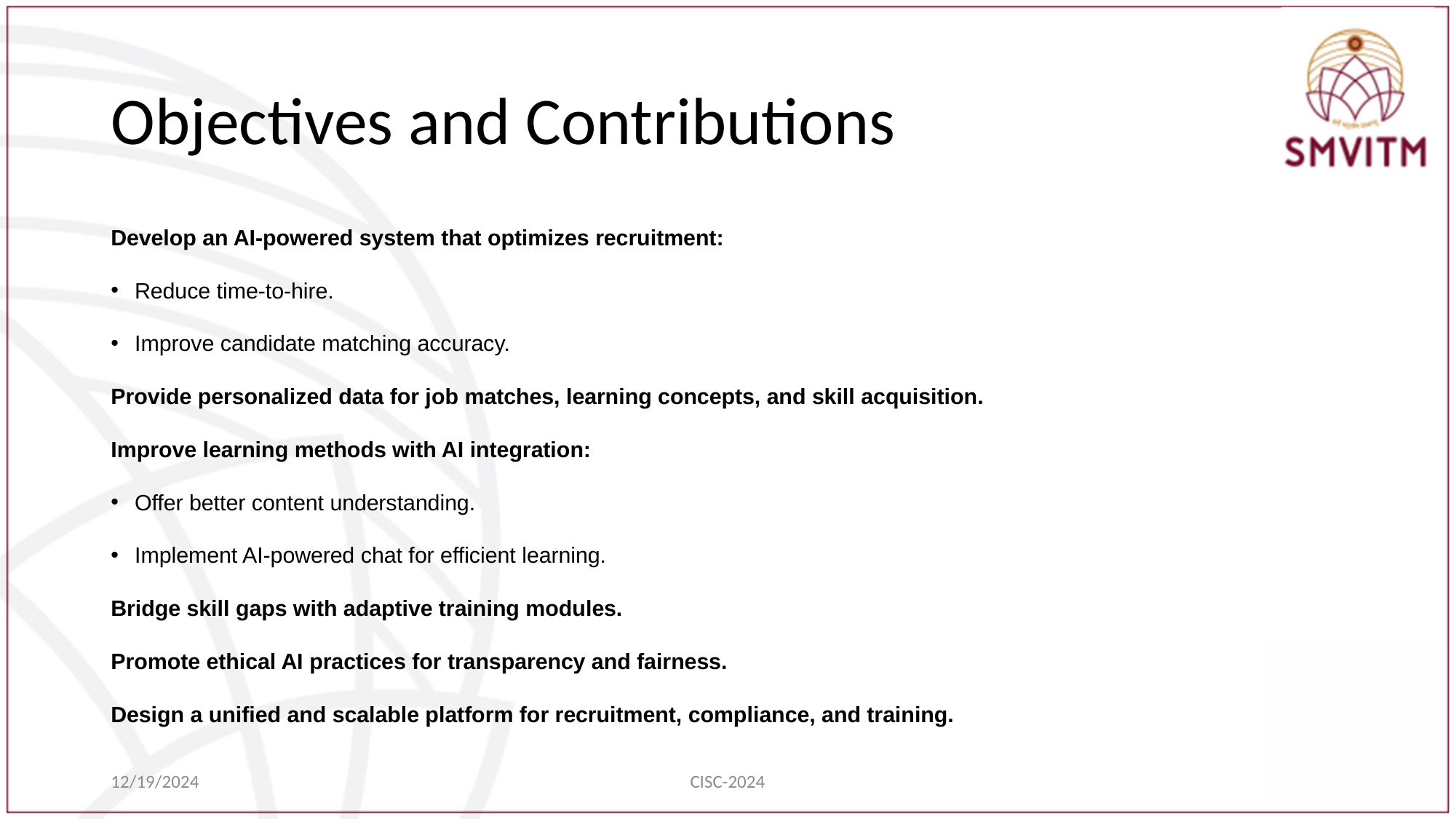

# Objectives and Contributions
Develop an AI-powered system that optimizes recruitment:

Reduce time-to-hire.

Improve candidate matching accuracy.

Provide personalized data for job matches, learning concepts, and skill acquisition.

Improve learning methods with AI integration:

Offer better content understanding.

Implement AI-powered chat for efficient learning.

Bridge skill gaps with adaptive training modules.

Promote ethical AI practices for transparency and fairness.

Design a unified and scalable platform for recruitment, compliance, and training.
12/19/2024
CISC-2024